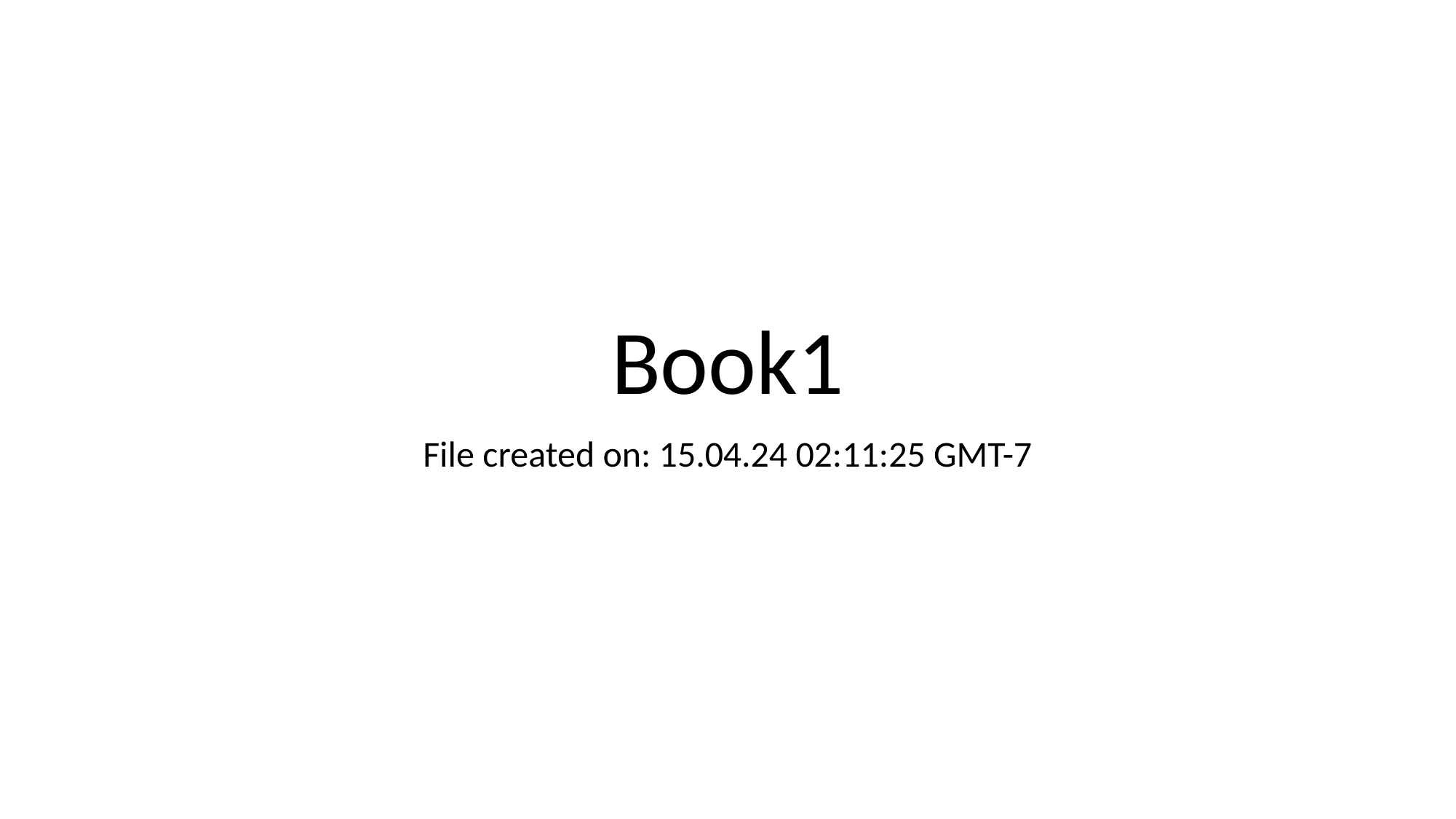

# Book1
File created on: 15.04.24 02:11:25 GMT-7